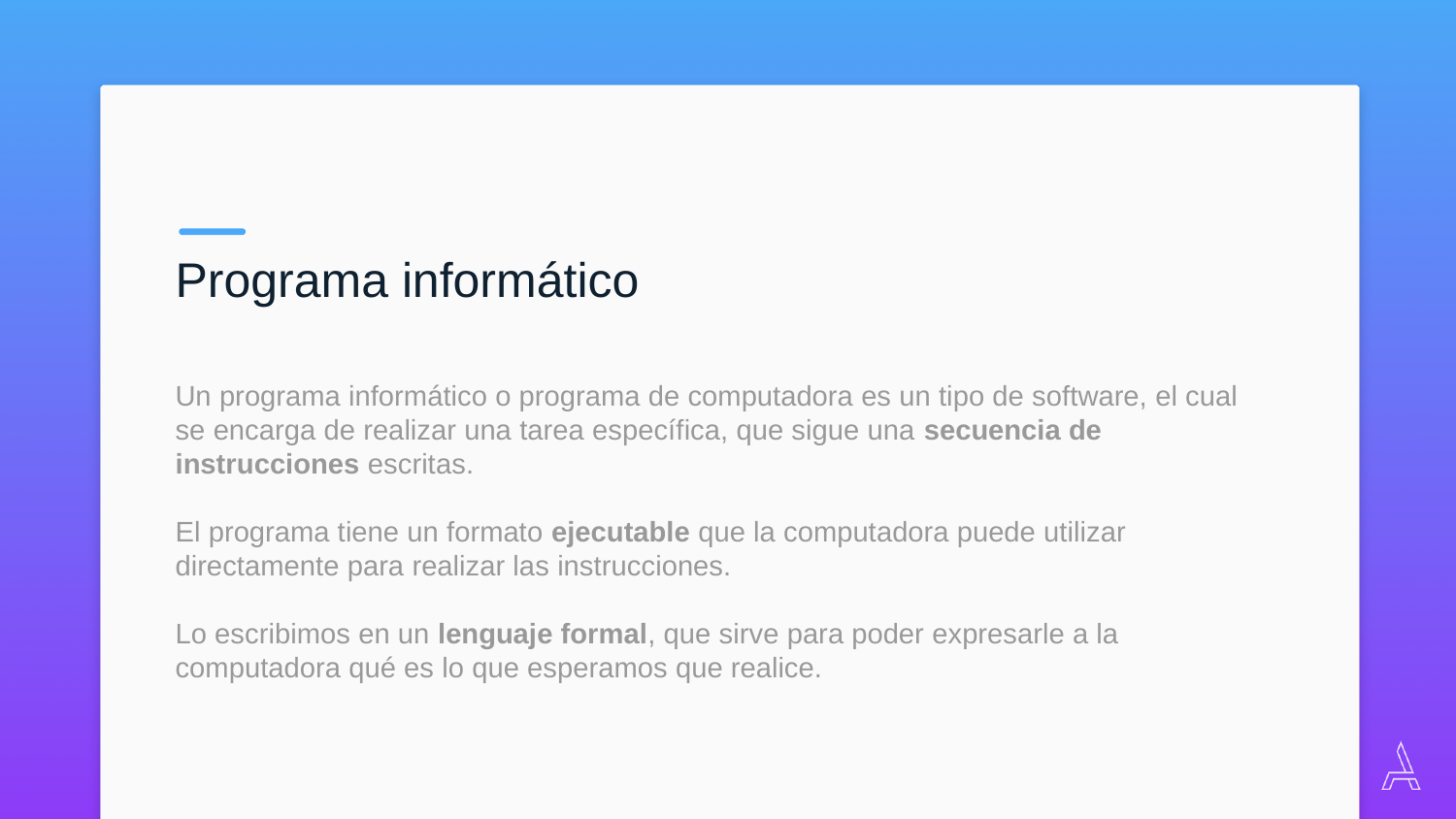

Programa informático
Un programa informático o programa de computadora es un tipo de software, el cual se encarga de realizar una tarea específica, que sigue una secuencia de instrucciones escritas.

El programa tiene un formato ejecutable que la computadora puede utilizar directamente para realizar las instrucciones.

Lo escribimos en un lenguaje formal, que sirve para poder expresarle a la computadora qué es lo que esperamos que realice.